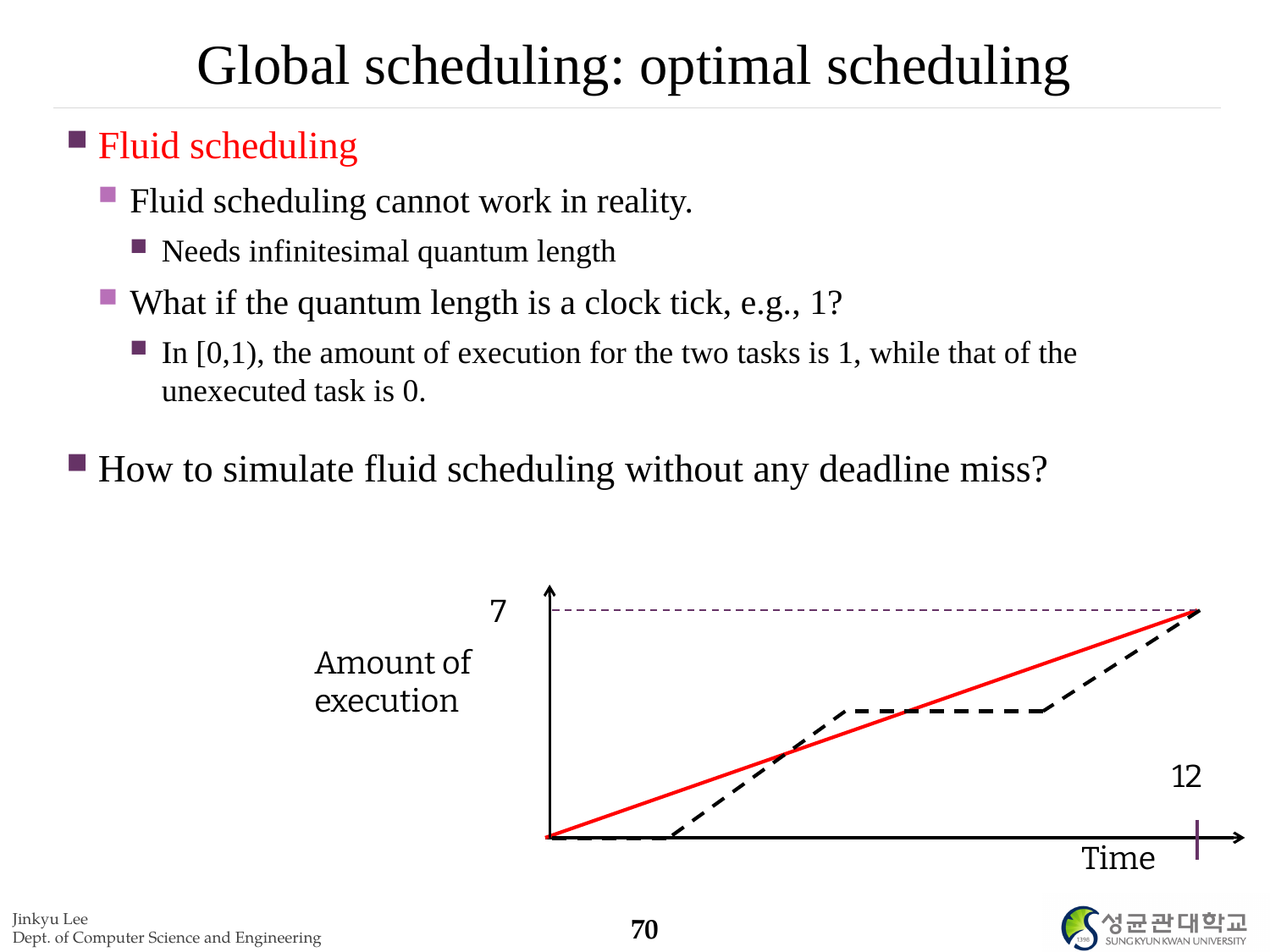

# Global scheduling: optimal scheduling
Fluid scheduling
Fluid scheduling cannot work in reality.
Needs infinitesimal quantum length
What if the quantum length is a clock tick, e.g., 1?
In [0,1), the amount of execution for the two tasks is 1, while that of the unexecuted task is 0.
How to simulate fluid scheduling without any deadline miss?

7
Amount of execution
12
Time